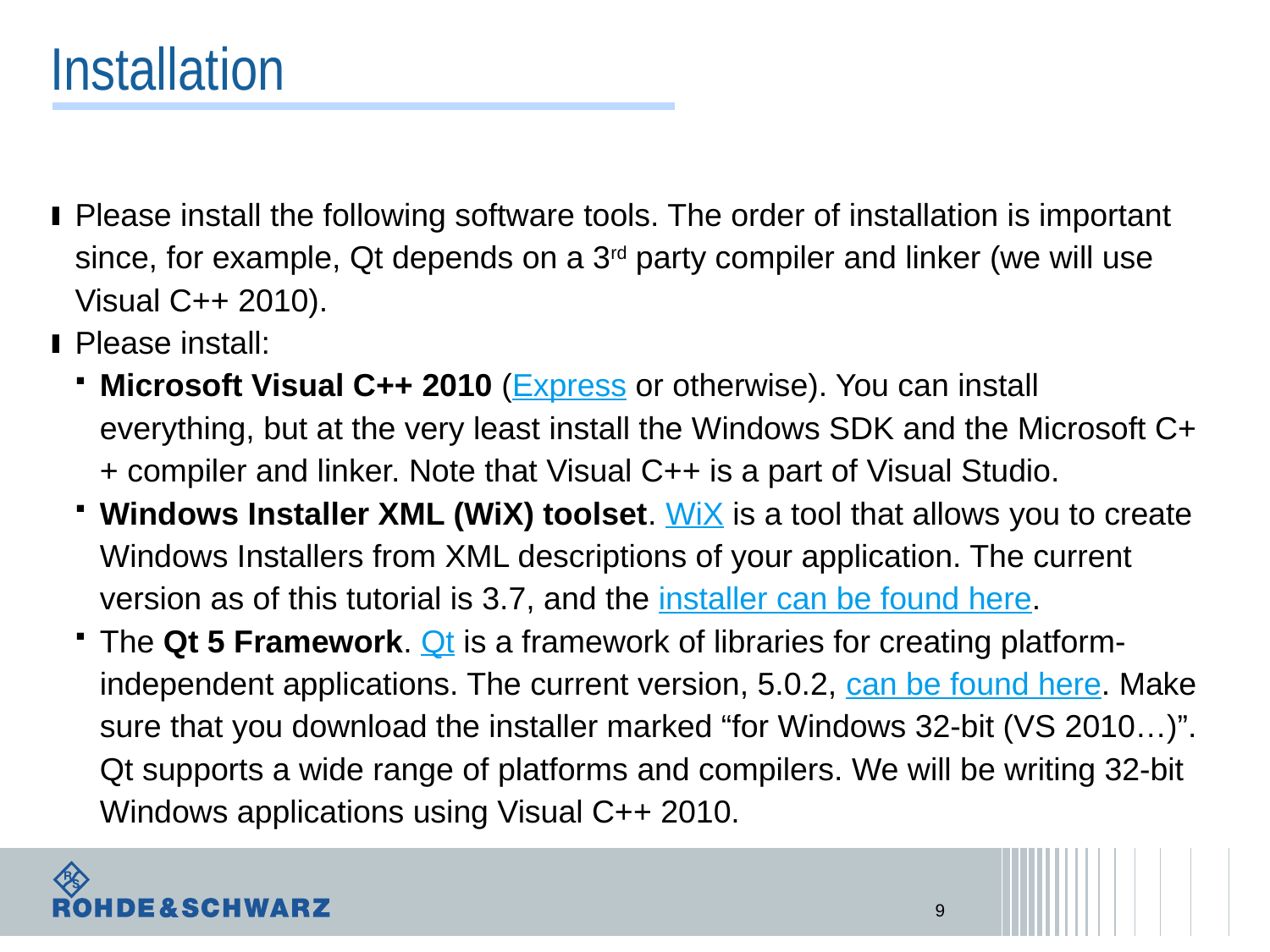

# Installation
Please install the following software tools. The order of installation is important since, for example, Qt depends on a 3rd party compiler and linker (we will use Visual C++ 2010).
Please install:
Microsoft Visual C++ 2010 (Express or otherwise). You can install everything, but at the very least install the Windows SDK and the Microsoft C++ compiler and linker. Note that Visual C++ is a part of Visual Studio.
Windows Installer XML (WiX) toolset. WiX is a tool that allows you to create Windows Installers from XML descriptions of your application. The current version as of this tutorial is 3.7, and the installer can be found here.
The Qt 5 Framework. Qt is a framework of libraries for creating platform-independent applications. The current version, 5.0.2, can be found here. Make sure that you download the installer marked “for Windows 32-bit (VS 2010…)”. Qt supports a wide range of platforms and compilers. We will be writing 32-bit Windows applications using Visual C++ 2010.

9